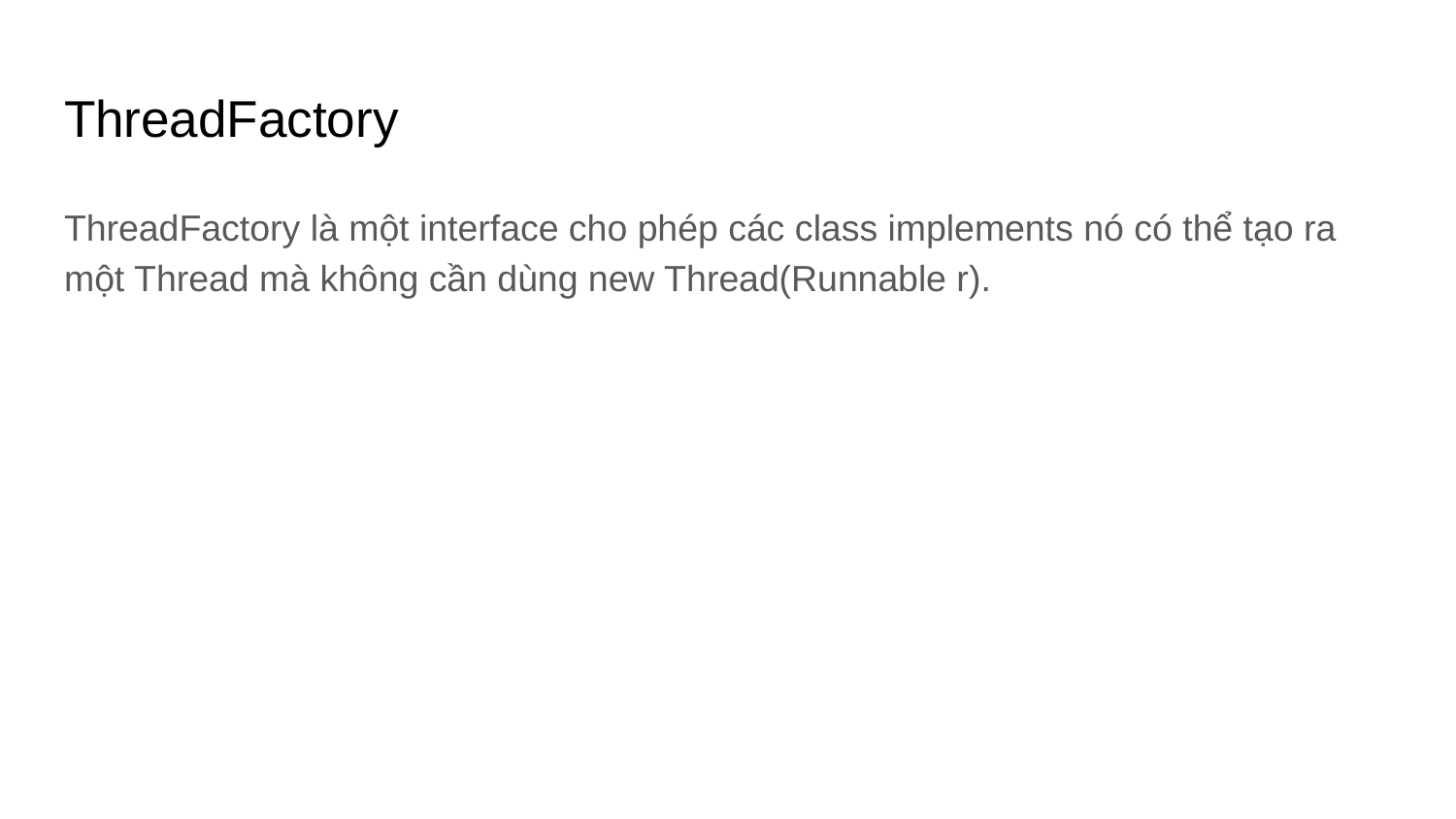

# ThreadFactory
ThreadFactory là một interface cho phép các class implements nó có thể tạo ra một Thread mà không cần dùng new Thread(Runnable r).